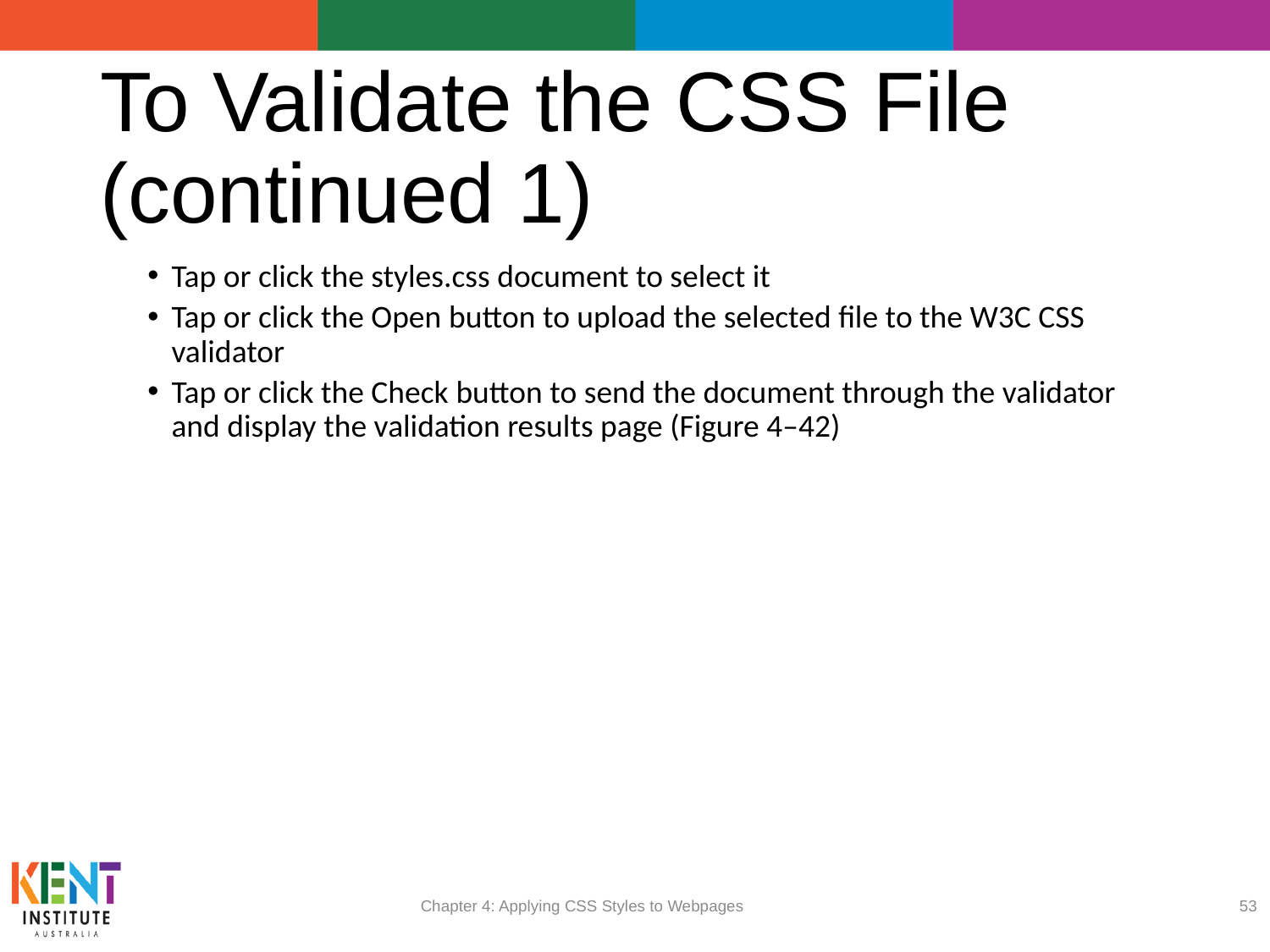

# To Validate the CSS File (continued 1)
Tap or click the styles.css document to select it
Tap or click the Open button to upload the selected file to the W3C CSS validator
Tap or click the Check button to send the document through the validator and display the validation results page (Figure 4–42)
Chapter 4: Applying CSS Styles to Webpages
53